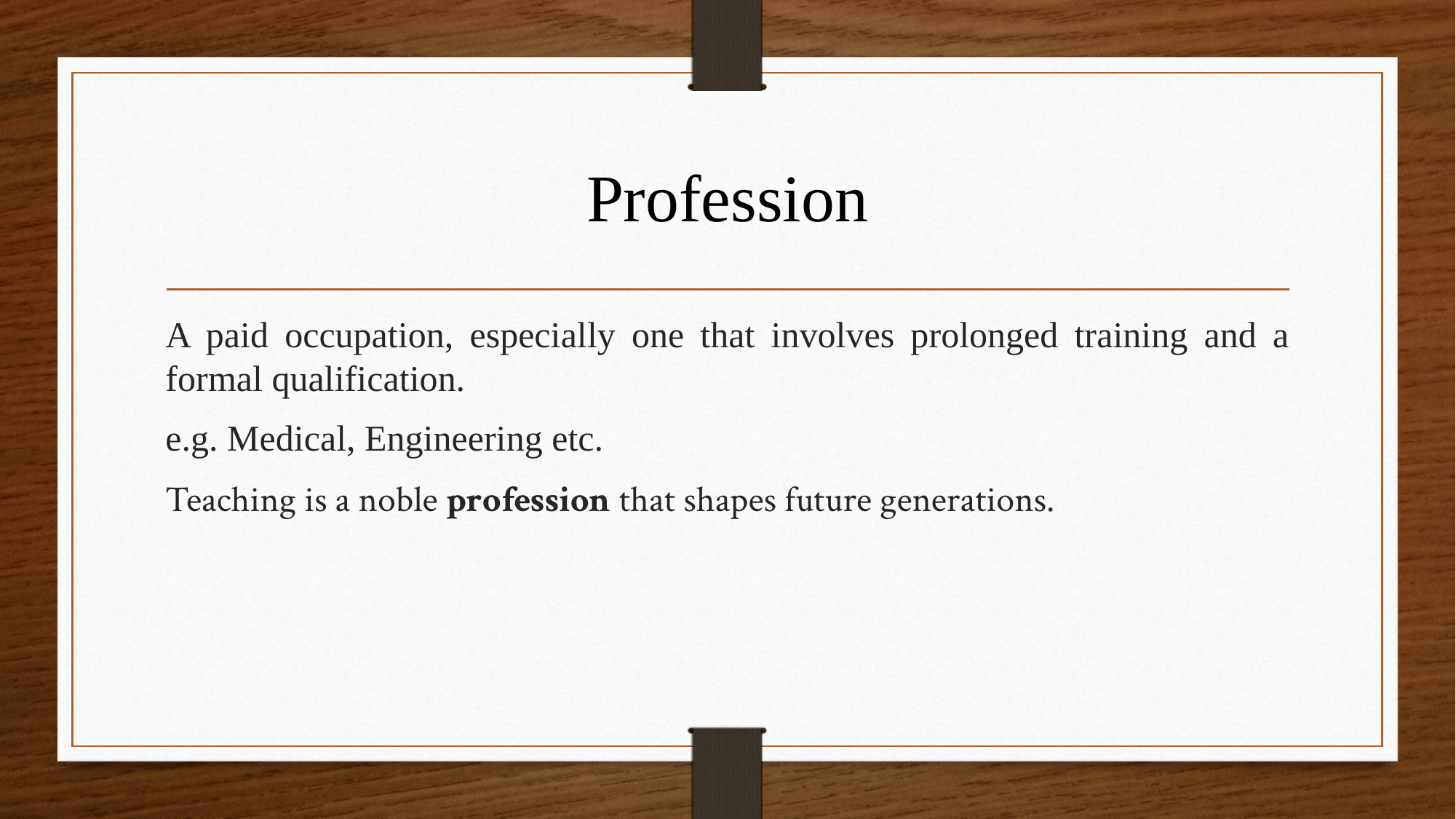

# Profession
A paid occupation, especially one that involves prolonged training and a formal qualification.
e.g. Medical, Engineering etc.
Teaching is a noble profession that shapes future generations.